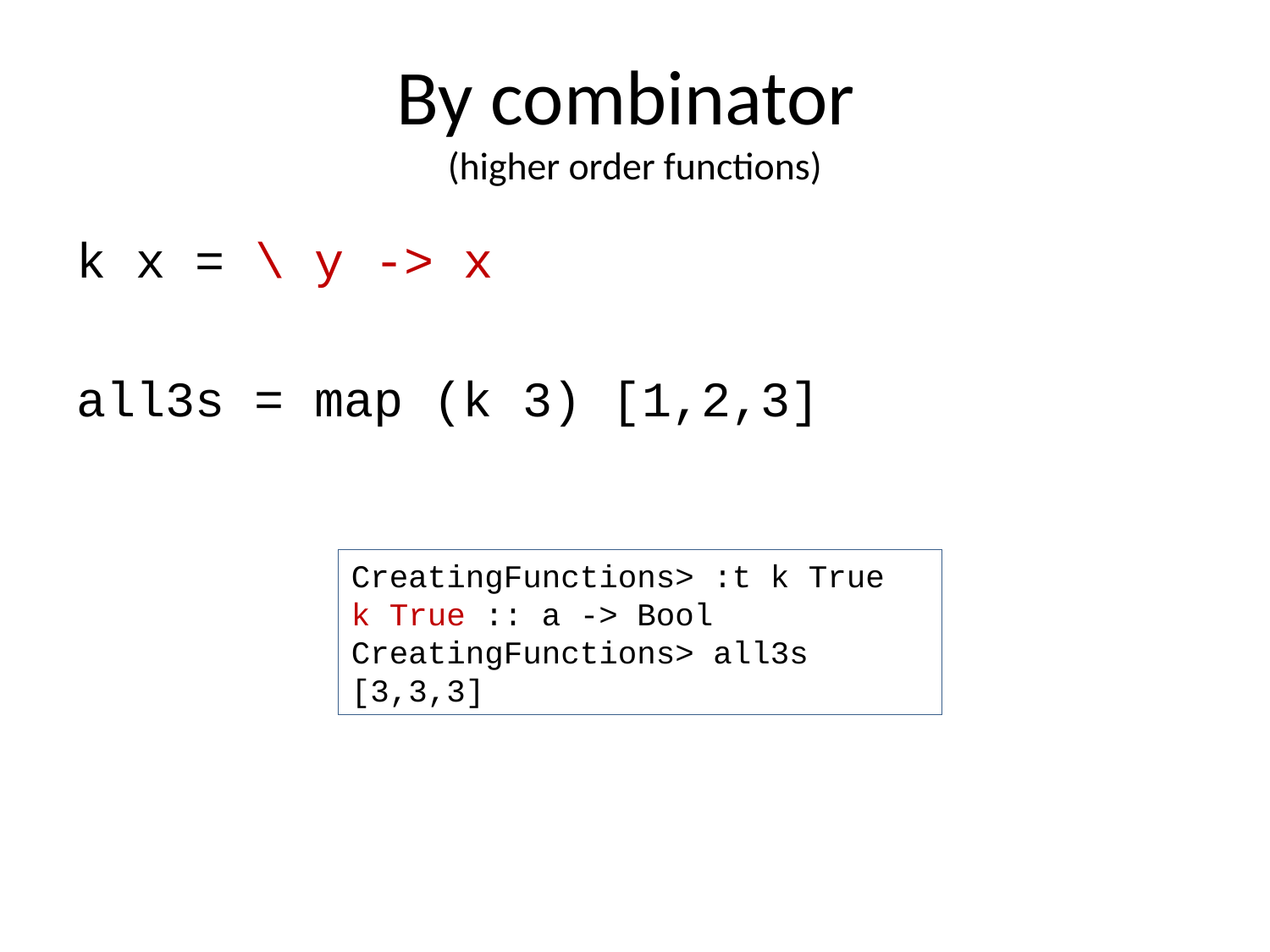

# By combinator (higher order functions)
k x = \ y -> x

all3s = map (k 3) [1,2,3]
CreatingFunctions> :t k True
k True :: a -> Bool
CreatingFunctions> all3s
[3,3,3]